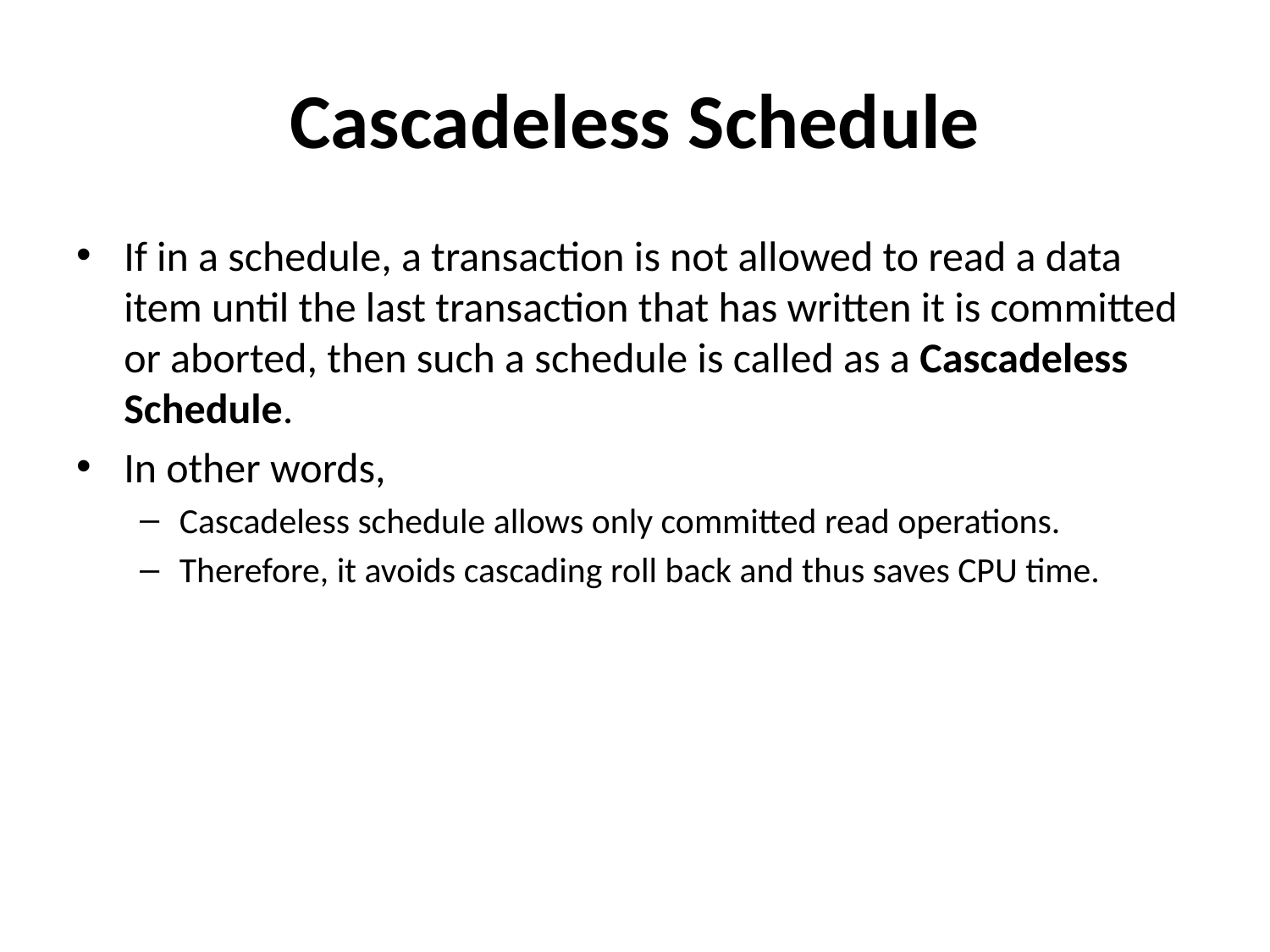

# Cascadeless Schedule
If in a schedule, a transaction is not allowed to read a data item until the last transaction that has written it is committed or aborted, then such a schedule is called as a Cascadeless Schedule.
In other words,
Cascadeless schedule allows only committed read operations.
Therefore, it avoids cascading roll back and thus saves CPU time.